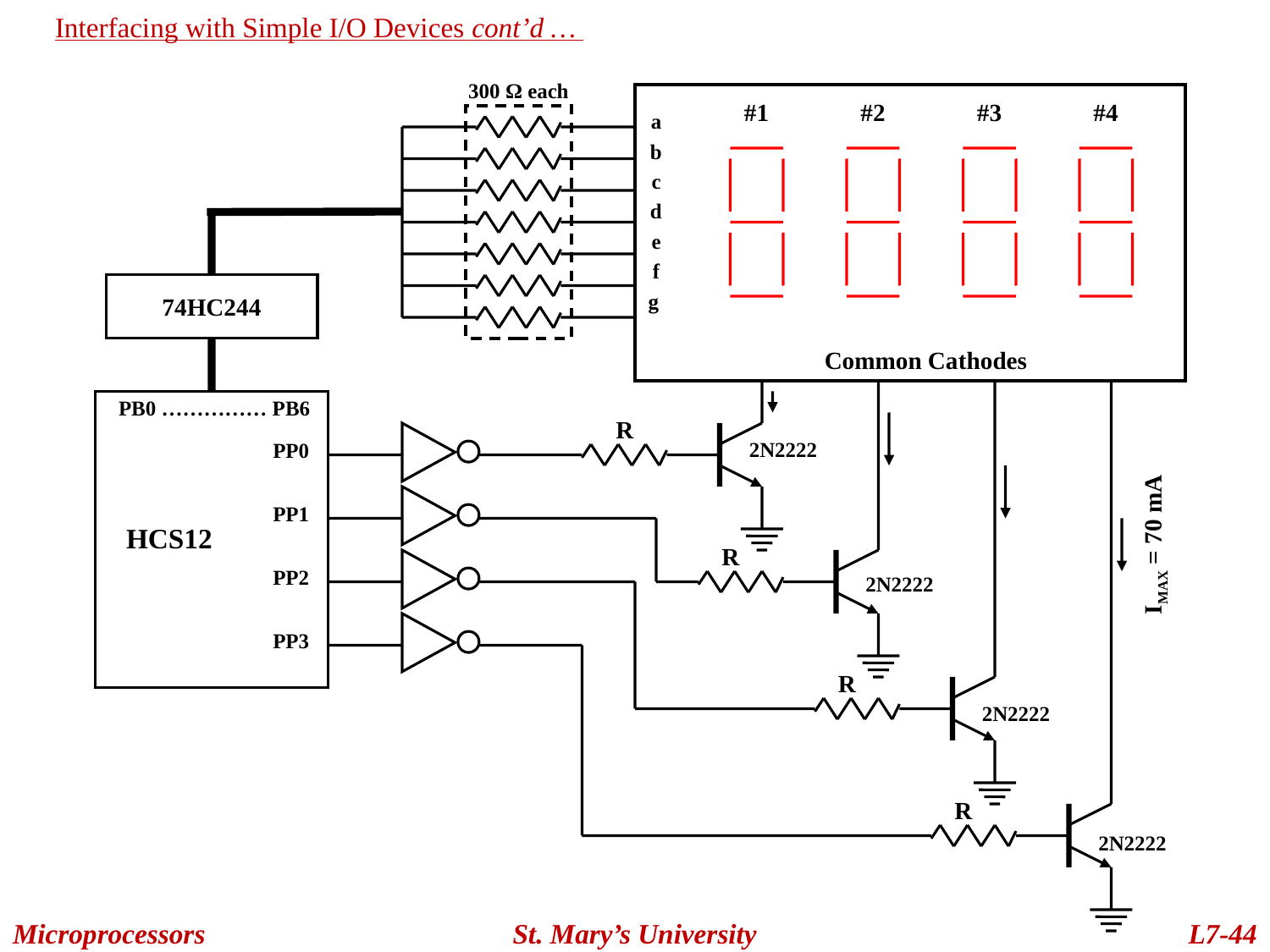

Interfacing with Simple I/O Devices cont’d …
300 Ω each

#1
#2
#3
#4

a
b
c
d
e
f
g

74HC244

Common Cathodes

PB0 …………… PB6

R

PP0
2N2222

PP1

HCS12

IMAX = 70 mA

R

PP2
2N2222

PP3

R

2N2222

R

2N2222

Microprocessors
St. Mary’s University
L7-44